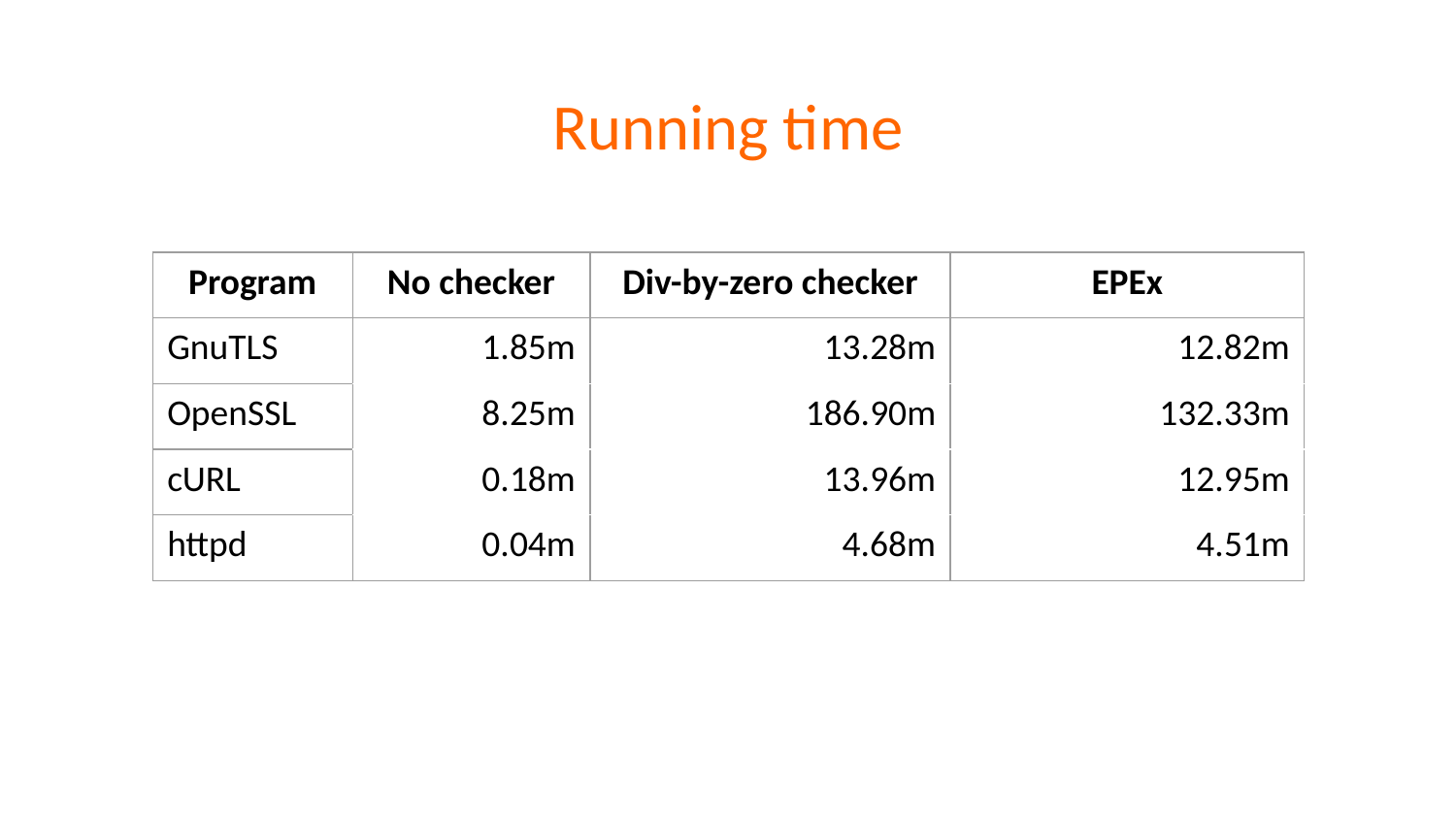

# Running time
| Program | No checker | Div-by-zero checker | EPEx |
| --- | --- | --- | --- |
| GnuTLS | 1.85m | 13.28m | 12.82m |
| OpenSSL | 8.25m | 186.90m | 132.33m |
| cURL | 0.18m | 13.96m | 12.95m |
| httpd | 0.04m | 4.68m | 4.51m |